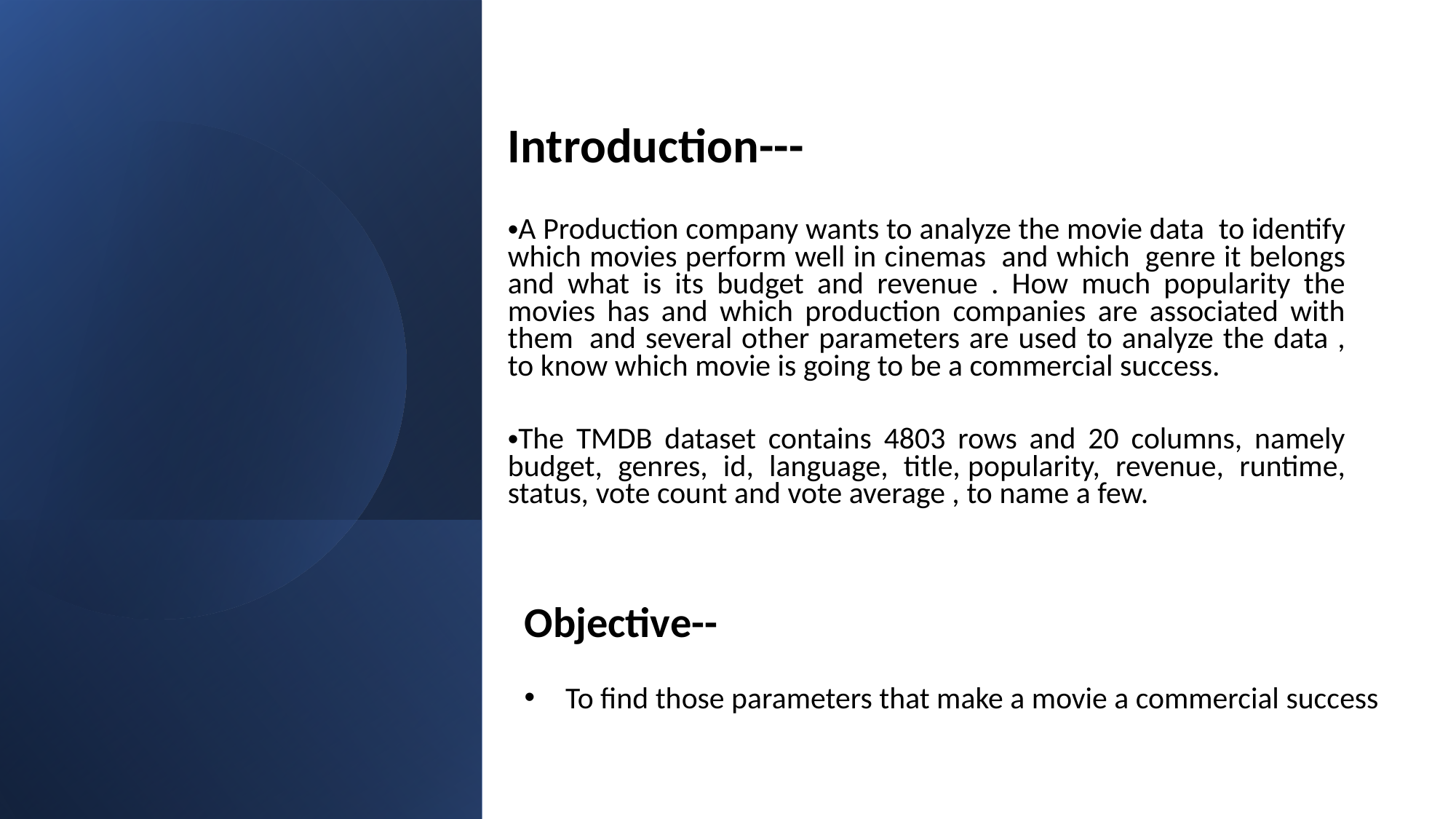

Introduction---

A Production company wants to analyze the movie data  to identify which movies perform well in cinemas  and which  genre it belongs and what is its budget and revenue . How much popularity the movies has and which production companies are associated with them  and several other parameters are used to analyze the data , to know which movie is going to be a commercial success.

The TMDB dataset contains 4803 rows and 20 columns, namely budget, genres, id, language, title, popularity, revenue, runtime, status, vote count and vote average , to name a few.

Objective--

To find those parameters that make a movie a commercial success